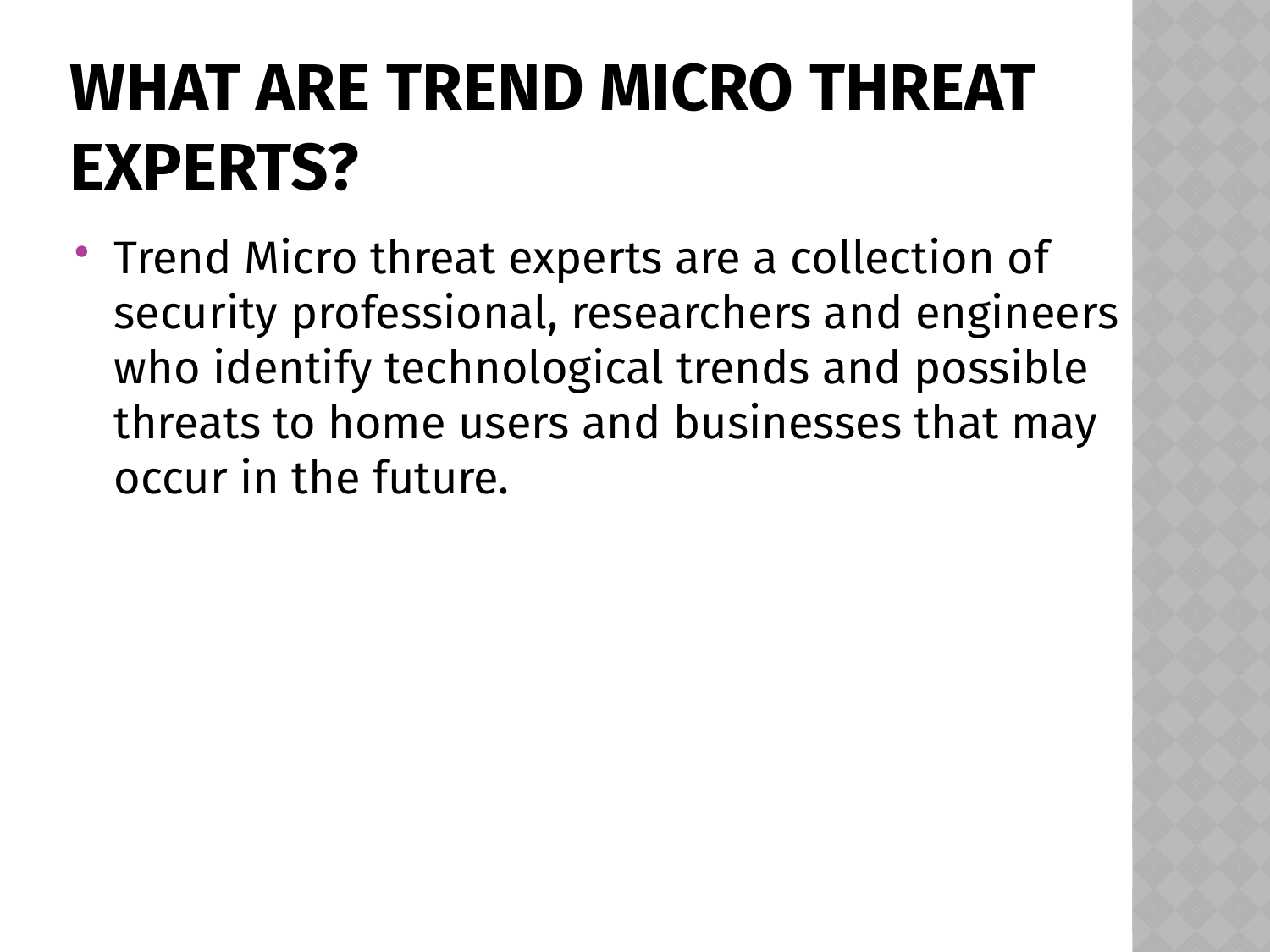

# What are Trend Micro threat experts?
Trend Micro threat experts are a collection of security professional, researchers and engineers who identify technological trends and possible threats to home users and businesses that may occur in the future.